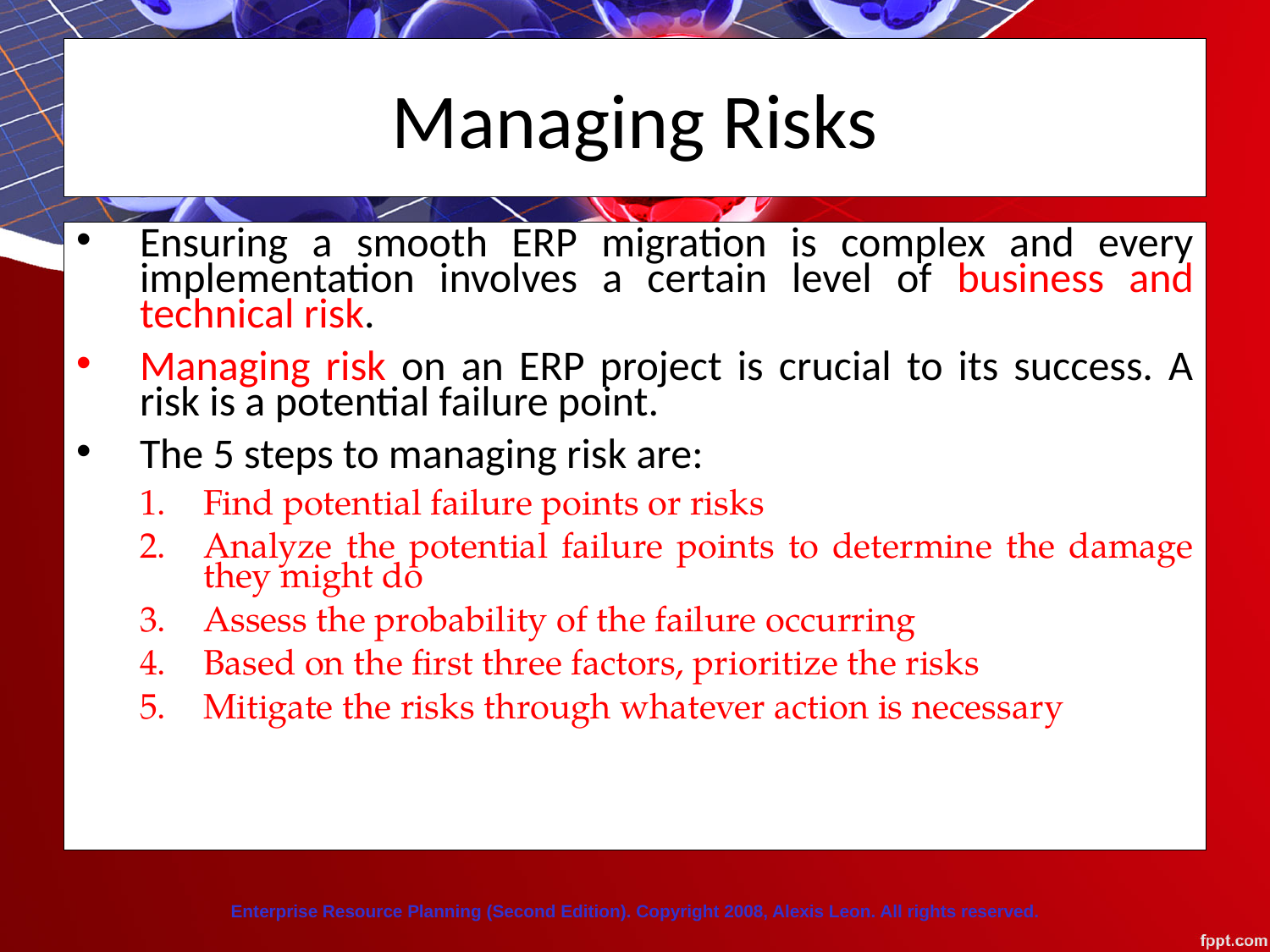

Managing Risks
Ensuring a smooth ERP migration is complex and every implementation involves a certain level of business and technical risk.
Managing risk on an ERP project is crucial to its success. A risk is a potential failure point.
The 5 steps to managing risk are:
Find potential failure points or risks
Analyze the potential failure points to determine the damage they might do
Assess the probability of the failure occurring
Based on the first three factors, prioritize the risks
Mitigate the risks through whatever action is necessary

Enterprise Resource Planning (Second Edition). Copyright 2008, Alexis Leon. All rights reserved.